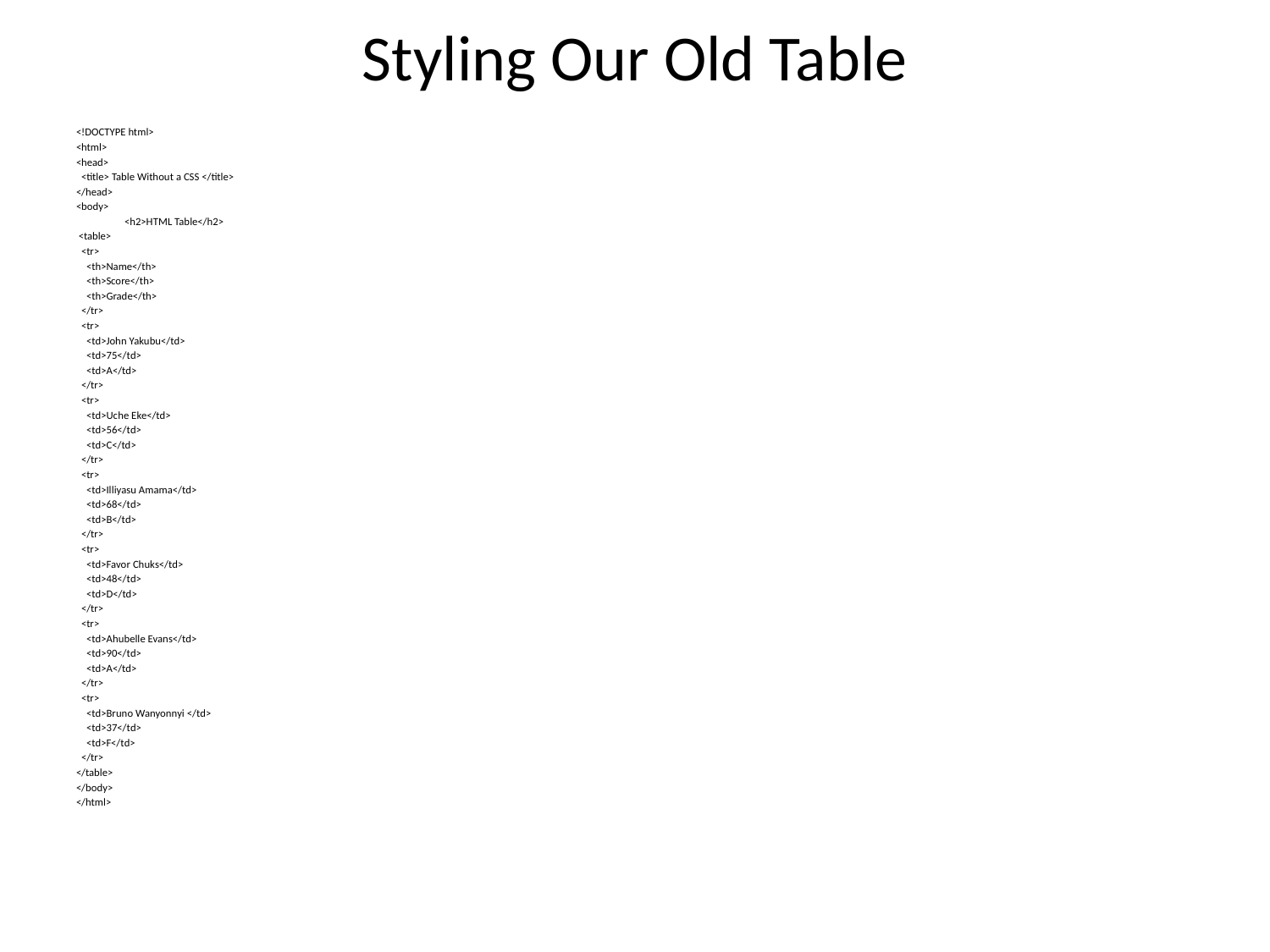

# Styling Our Old Table
<!DOCTYPE html>
<html>
<head>
  <title> Table Without a CSS </title>
</head>
<body>
                   <h2>HTML Table</h2>
 <table>
  <tr>
    <th>Name</th>
    <th>Score</th>
    <th>Grade</th>
  </tr>
  <tr>
    <td>John Yakubu</td>
    <td>75</td>
    <td>A</td>
  </tr>
  <tr>
    <td>Uche Eke</td>
    <td>56</td>
    <td>C</td>
  </tr>
  <tr>
    <td>Illiyasu Amama</td>
    <td>68</td>
    <td>B</td>
  </tr>
  <tr>
    <td>Favor Chuks</td>
    <td>48</td>
    <td>D</td>
  </tr>
  <tr>
    <td>Ahubelle Evans</td>
    <td>90</td>
    <td>A</td>
  </tr>
  <tr>
    <td>Bruno Wanyonnyi </td>
    <td>37</td>
    <td>F</td>
  </tr>
</table>
</body>
</html>